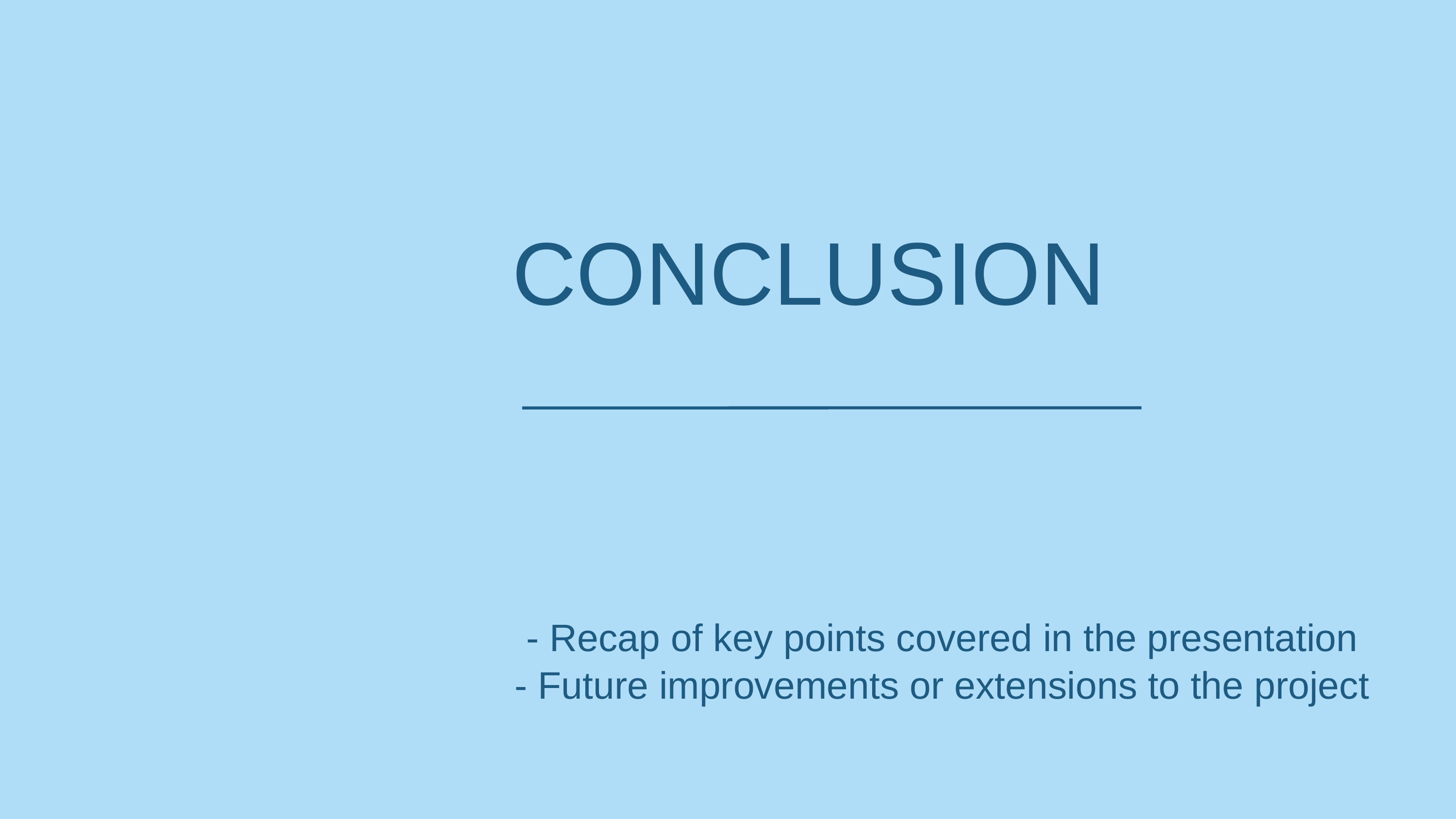

CONCLUSION

- Recap of key points covered in the presentation
- Future improvements or extensions to the project